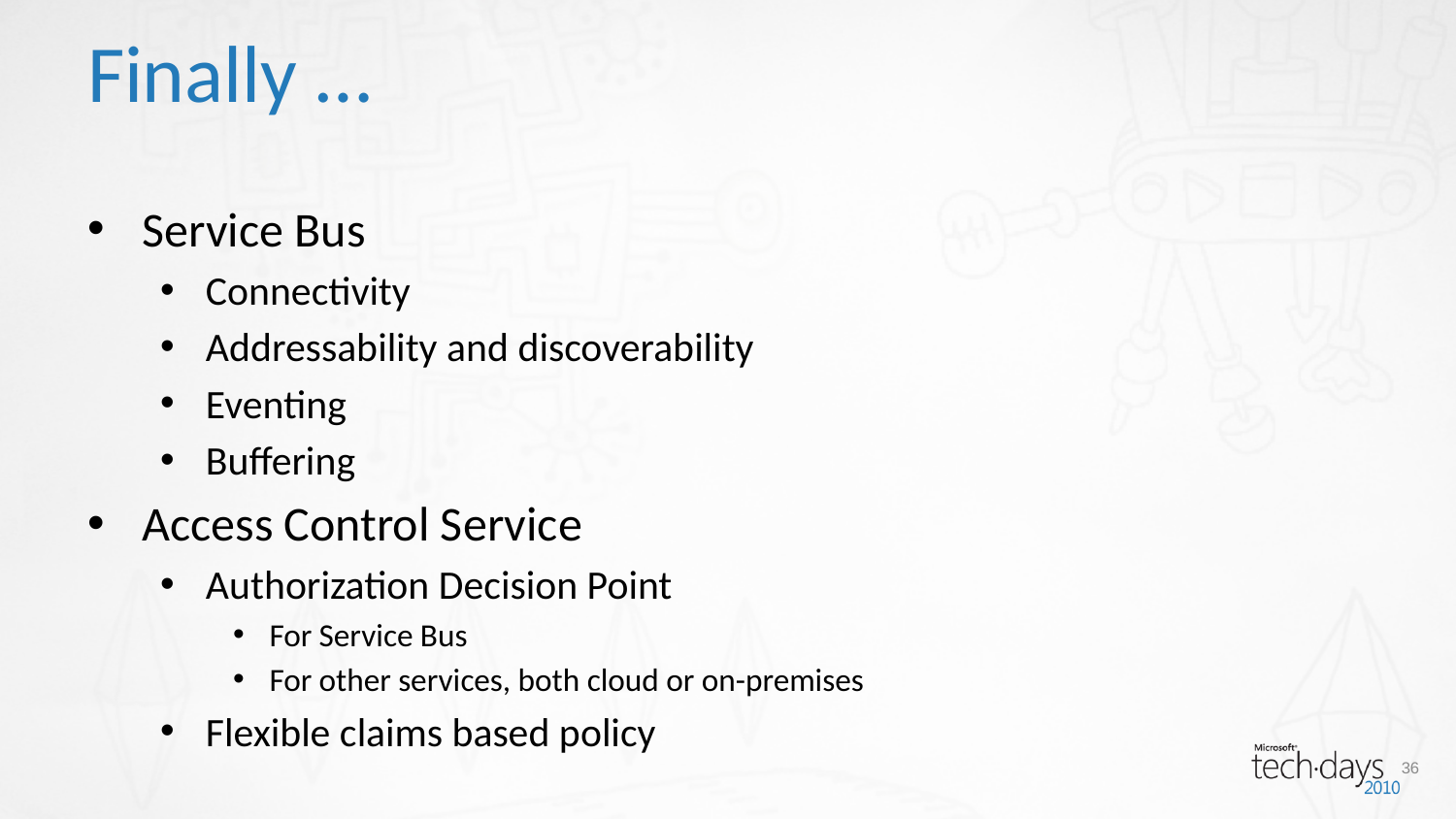

# Finally …
Service Bus
Connectivity
Addressability and discoverability
Eventing
Buffering
Access Control Service
Authorization Decision Point
For Service Bus
For other services, both cloud or on-premises
Flexible claims based policy
36